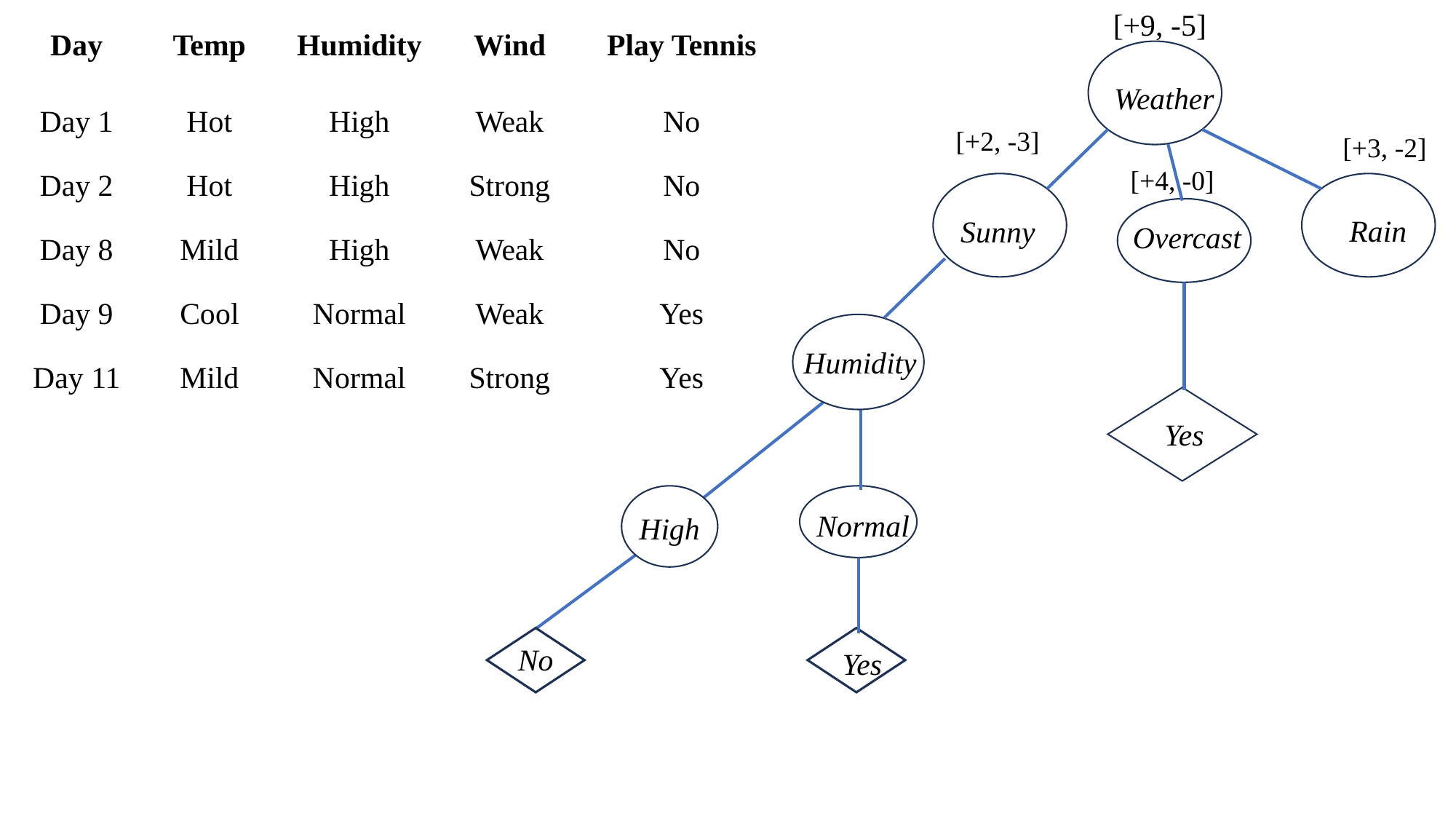

| Day | Temp | Humidity | Wind | Play Tennis |
| --- | --- | --- | --- | --- |
| Day 1 | Hot | High | Weak | No |
| Day 2 | Hot | High | Strong | No |
| Day 8 | Mild | High | Weak | No |
| Day 9 | Cool | Normal | Weak | Yes |
| Day 11 | Mild | Normal | Strong | Yes |
[+9, -5]

Weather

Rain
Sunny
Overcast

Yes
[+2, -3]
[+3, -2]
[+4, -0]

Humidity

Normal
High

No
Yes